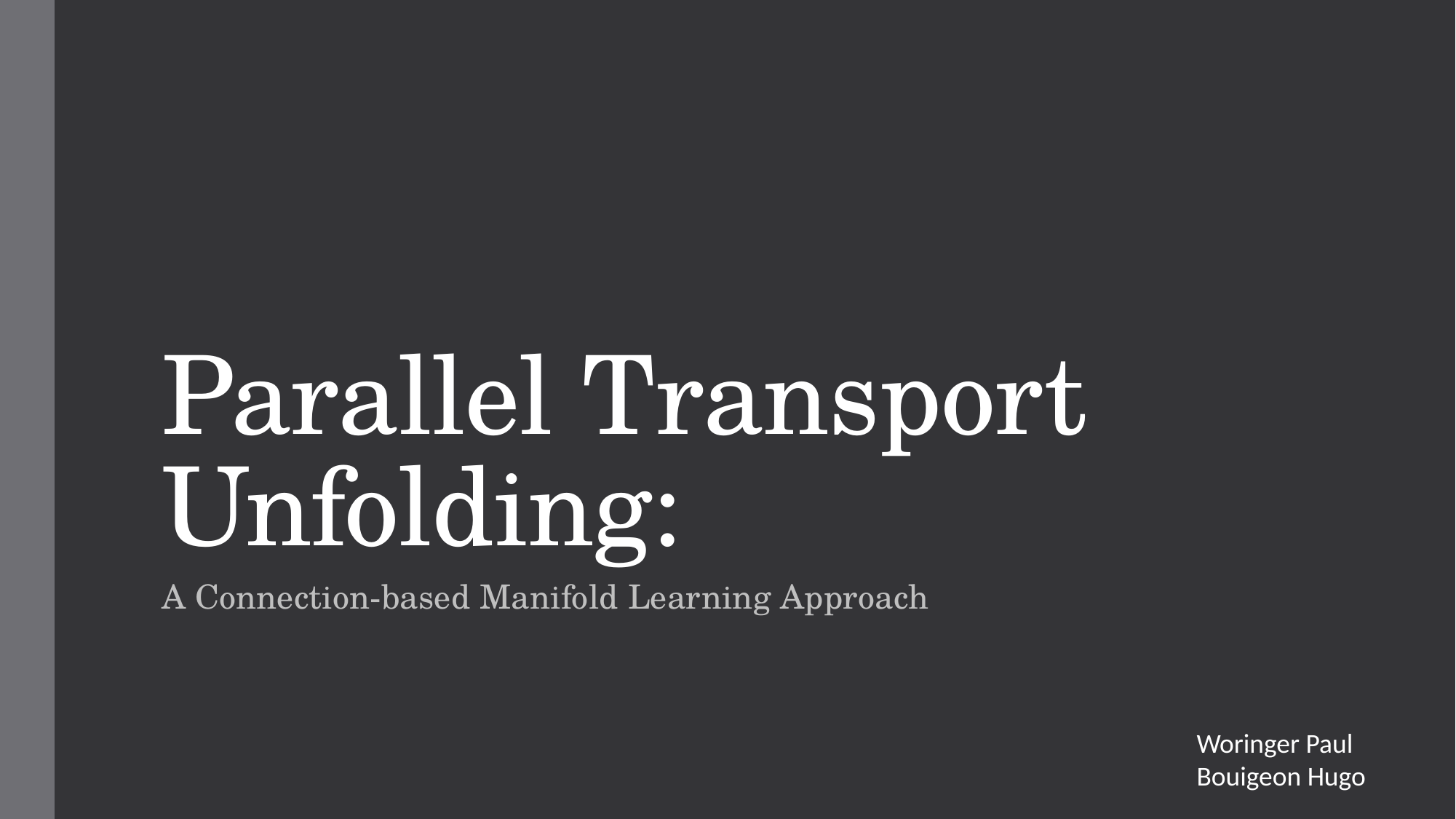

# Parallel Transport Unfolding:
A Connection-based Manifold Learning Approach
Woringer Paul
Bouigeon Hugo